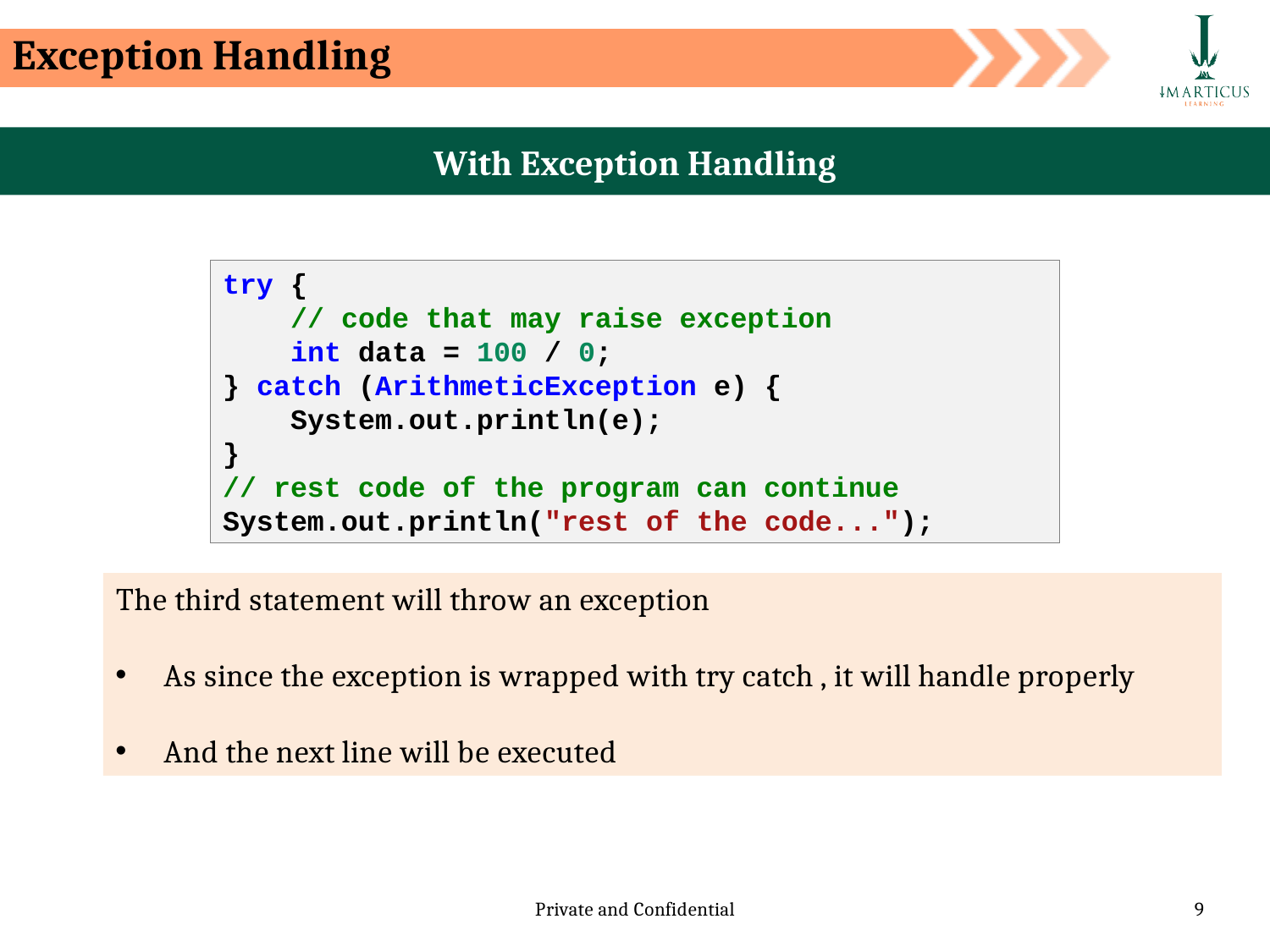

Exception Handling

With Exception Handling
try {
    // code that may raise exception
    int data = 100 / 0;
} catch (ArithmeticException e) {
    System.out.println(e);
}
// rest code of the program can continue
System.out.println("rest of the code...");
The third statement will throw an exception

As since the exception is wrapped with try catch , it will handle properly

And the next line will be executed